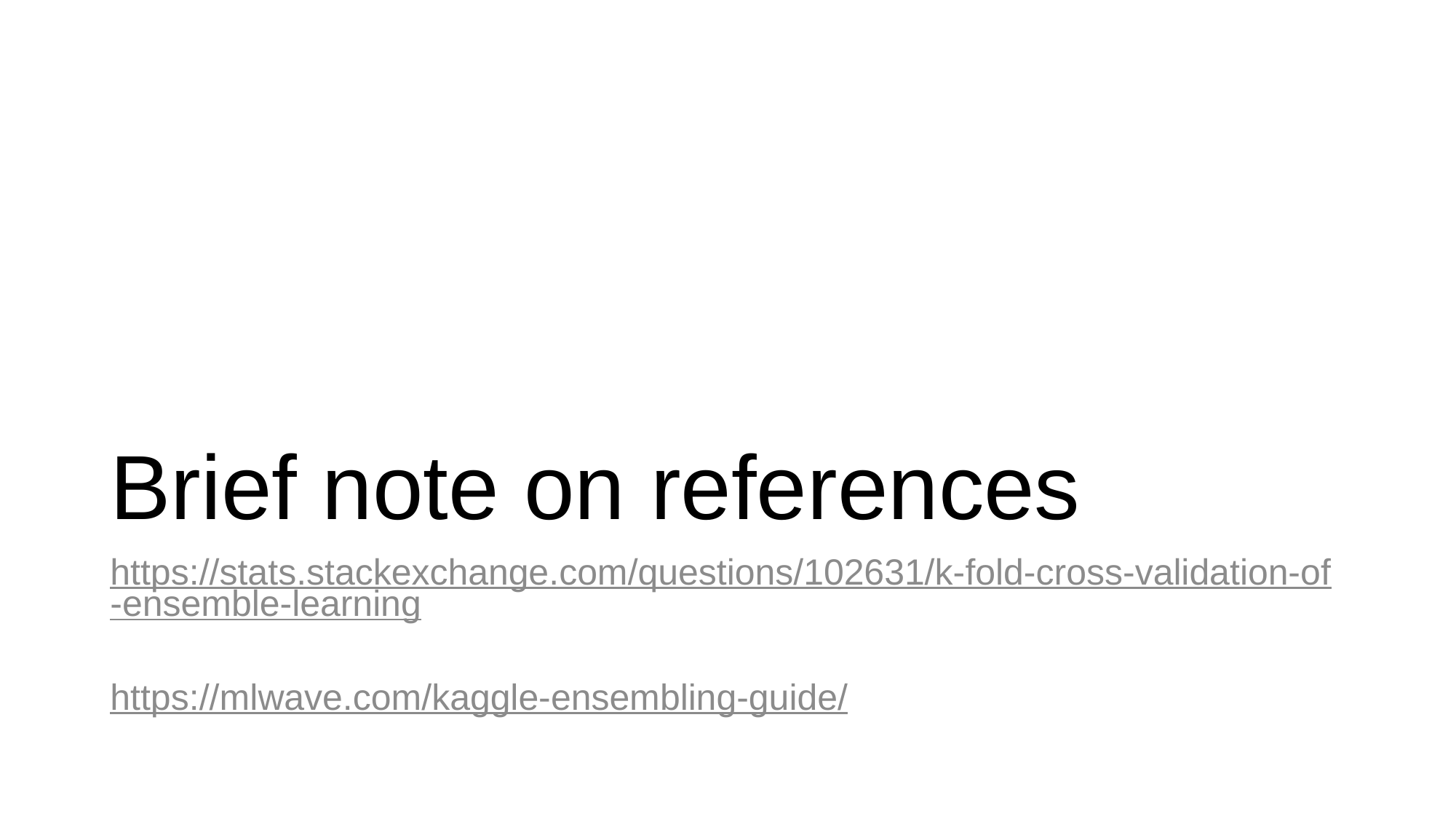

# Brief note on references
https://stats.stackexchange.com/questions/102631/k-fold-cross-validation-of-ensemble-learning
https://mlwave.com/kaggle-ensembling-guide/